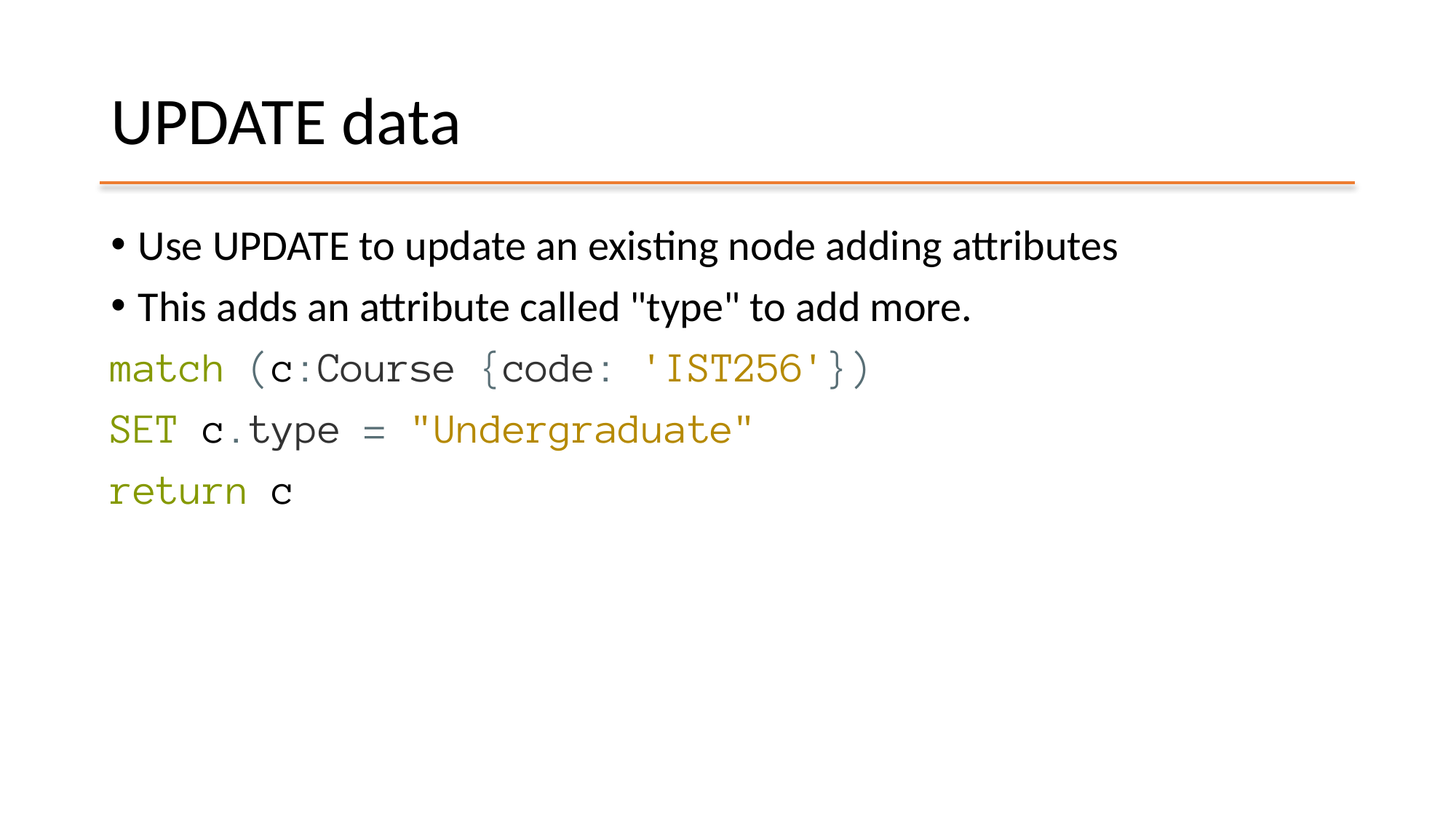

# UPDATE data
Use UPDATE to update an existing node adding attributes
This adds an attribute called "type" to add more.
match (c:Course {code: 'IST256'})
SET c.type = "Undergraduate"
return c